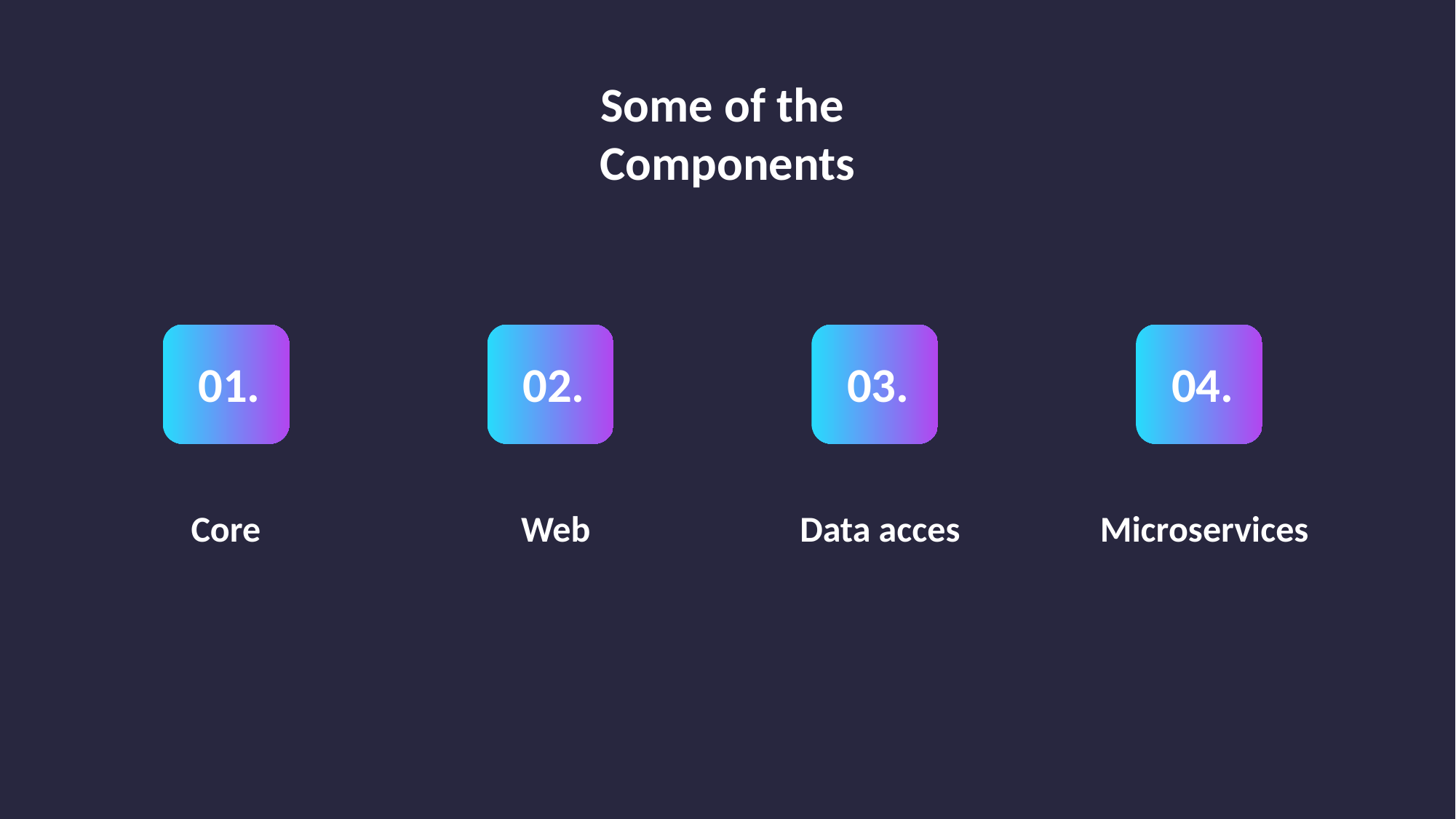

Some of the  Components

01.
Core

02.
Web

03.
Data acces

04.
Microservices